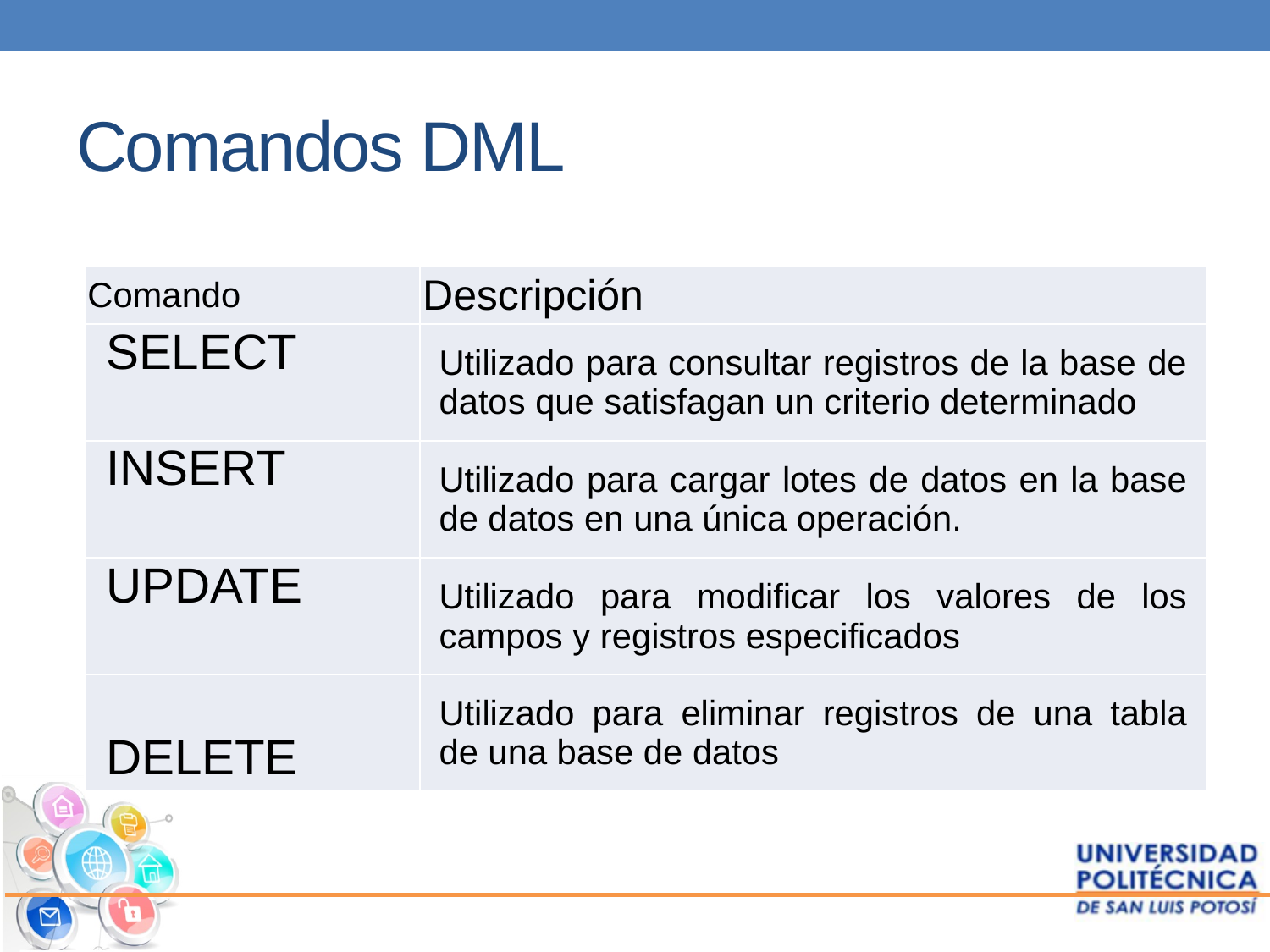

# Comandos DML
| Comando | Descripción |
| --- | --- |
| SELECT | Utilizado para consultar registros de la base de datos que satisfagan un criterio determinado |
| INSERT | Utilizado para cargar lotes de datos en la base de datos en una única operación. |
| UPDATE | Utilizado para modificar los valores de los campos y registros especificados |
| DELETE | Utilizado para eliminar registros de una tabla de una base de datos |